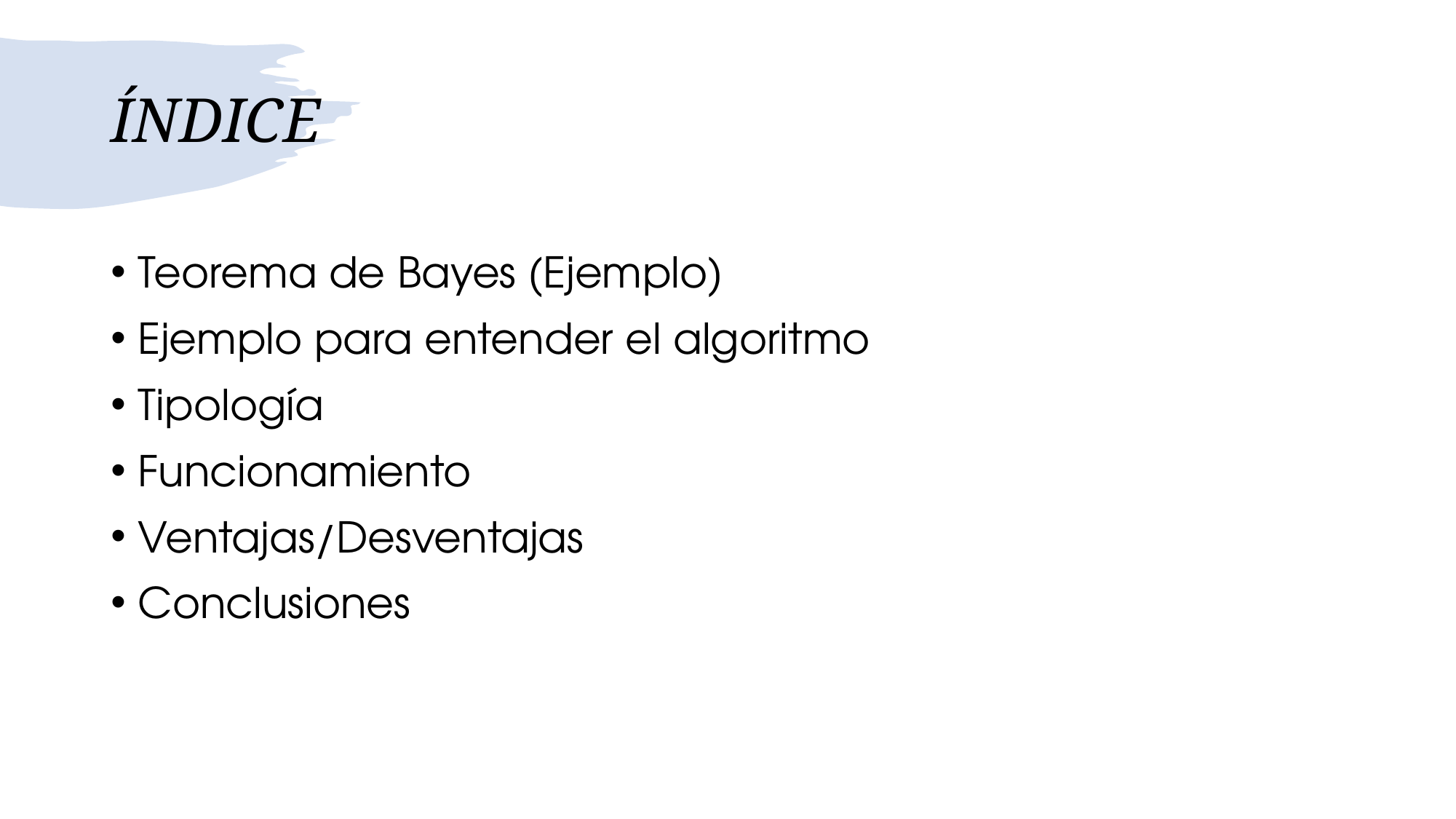

# ÍNDICE
Teorema de Bayes (Ejemplo)
Ejemplo para entender el algoritmo
Tipología
Funcionamiento
Ventajas/Desventajas
Conclusiones